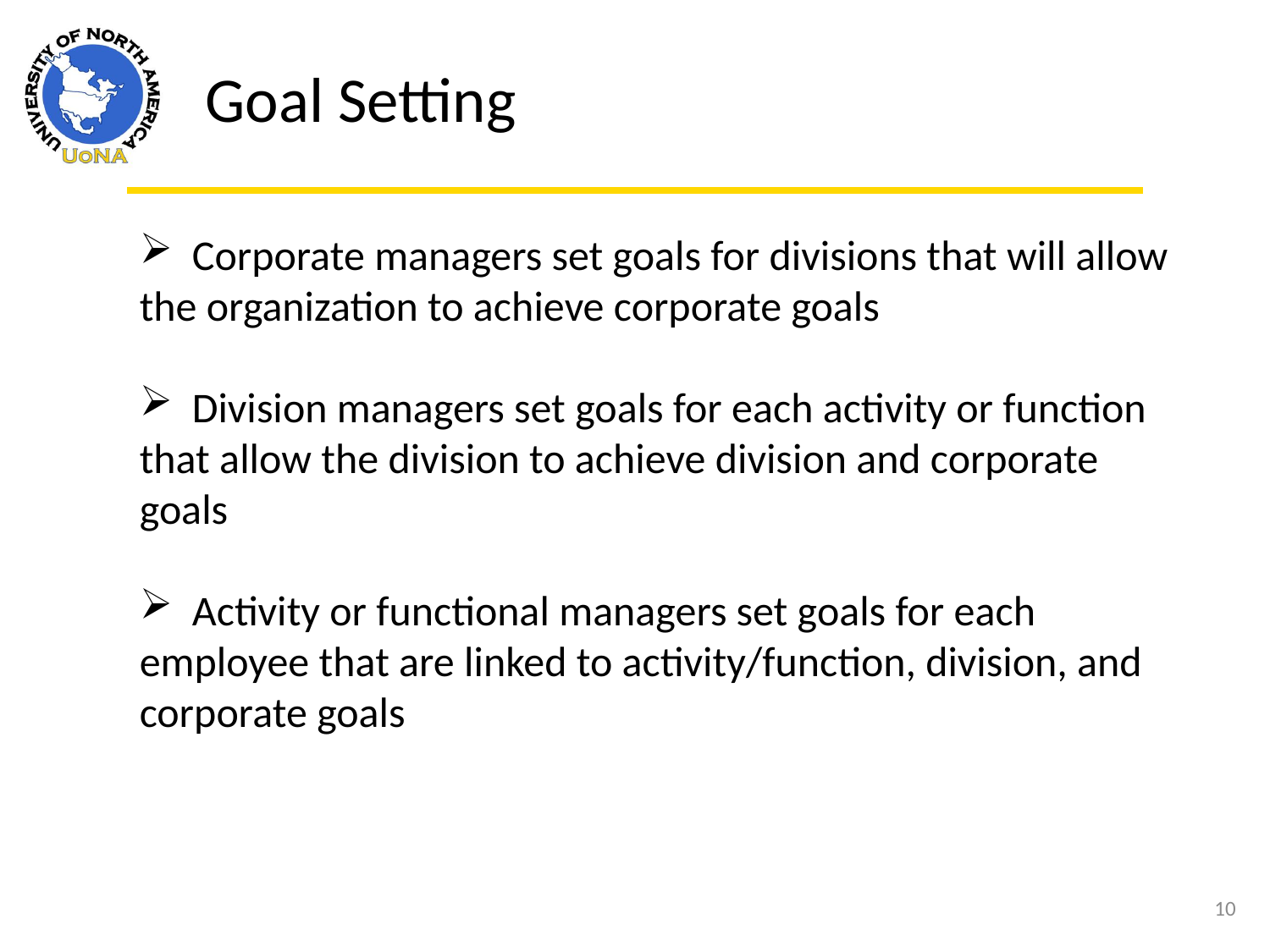

Goal Setting
  Corporate managers set goals for divisions that will allow the organization to achieve corporate goals

  Division managers set goals for each activity or function that allow the division to achieve division and corporate goals

  Activity or functional managers set goals for each employee that are linked to activity/function, division, and corporate goals
10